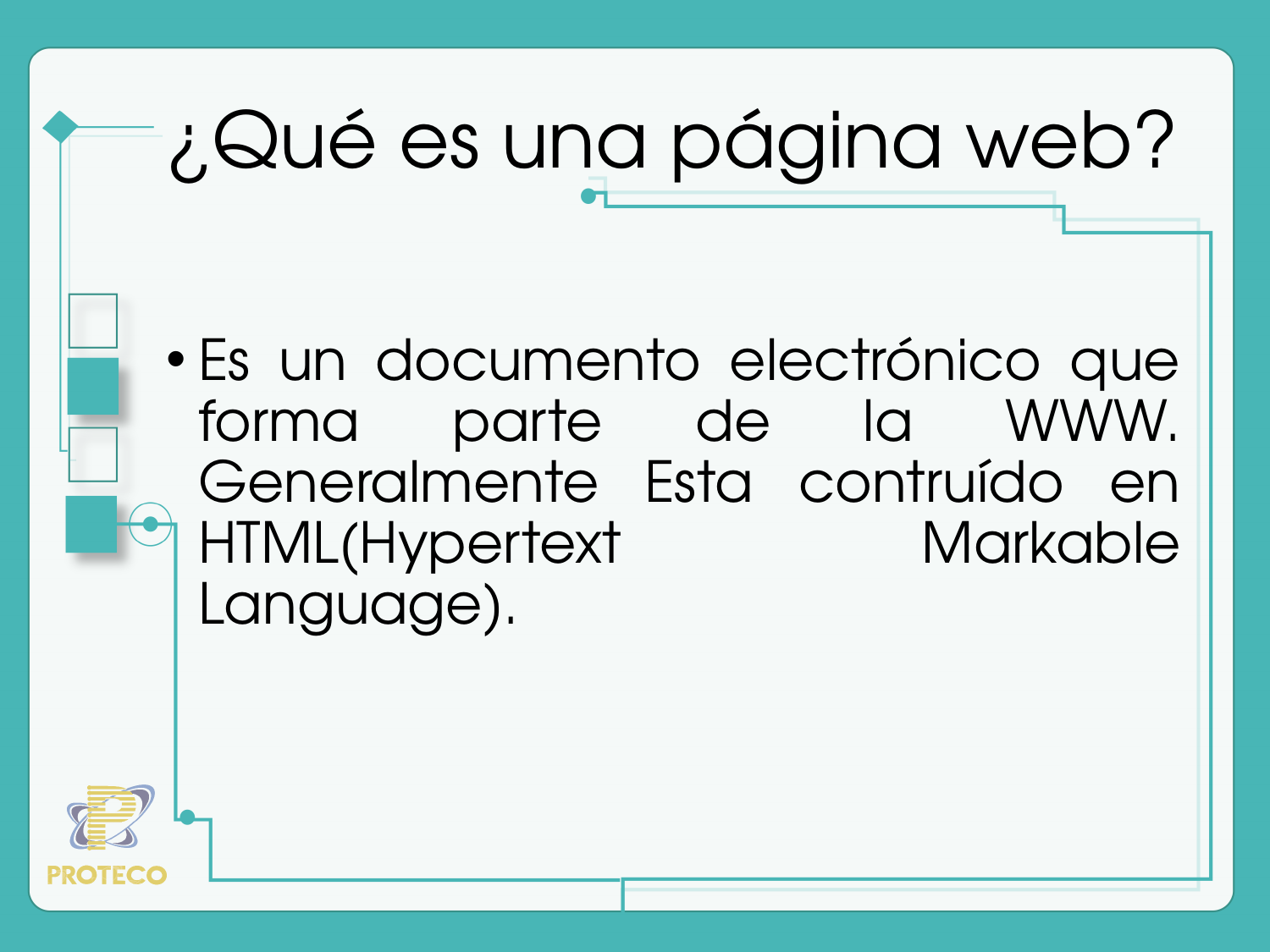

# ¿Qué es una página web?
Es un documento electrónico que forma parte de la WWW. Generalmente Esta contruído en HTML(Hypertext Markable Language).